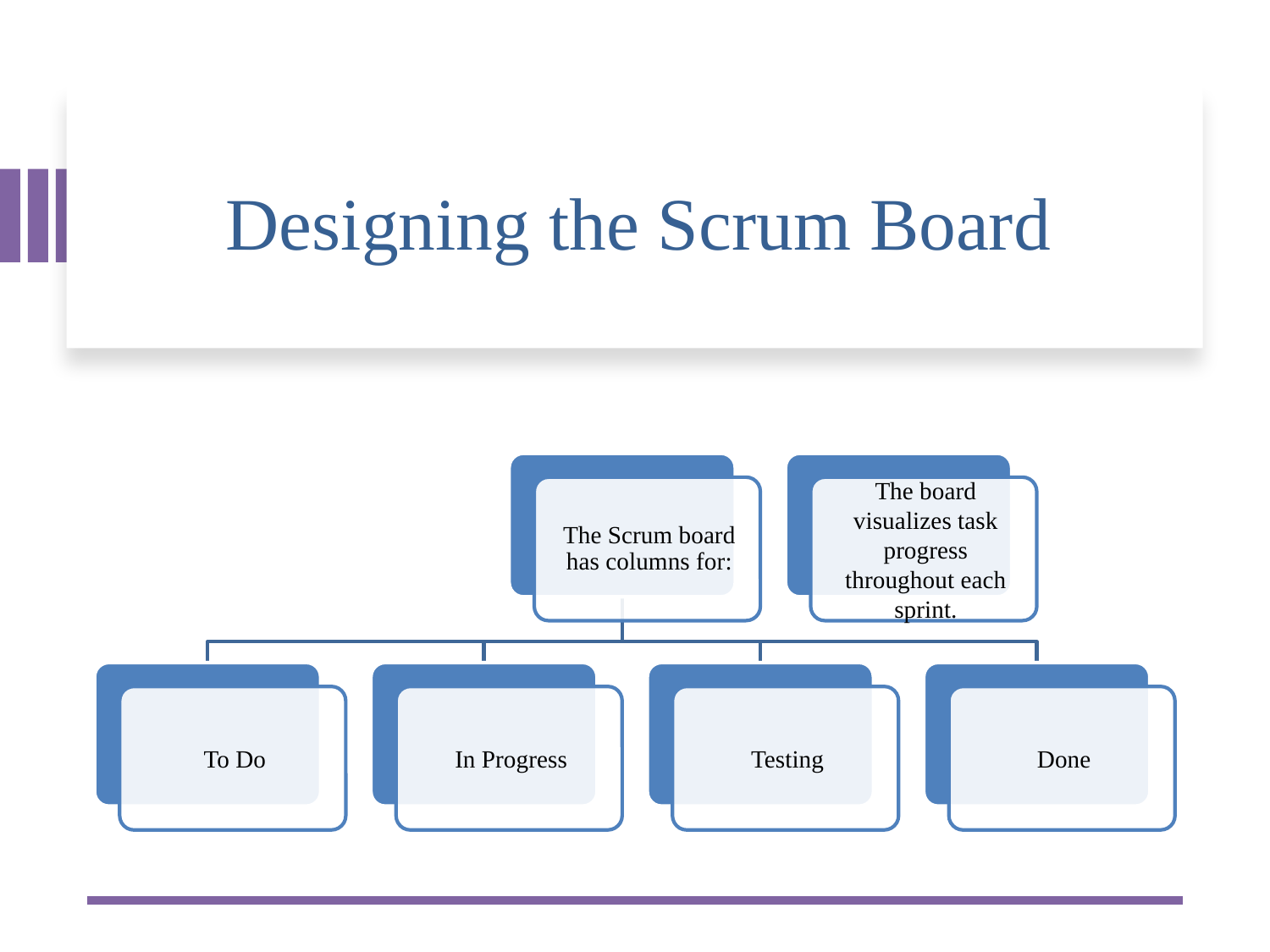

# Designing the Scrum Board

The Scrum board has columns for:
To Do
In Progress
Testing
Done
The board visualizes task progress throughout each sprint.